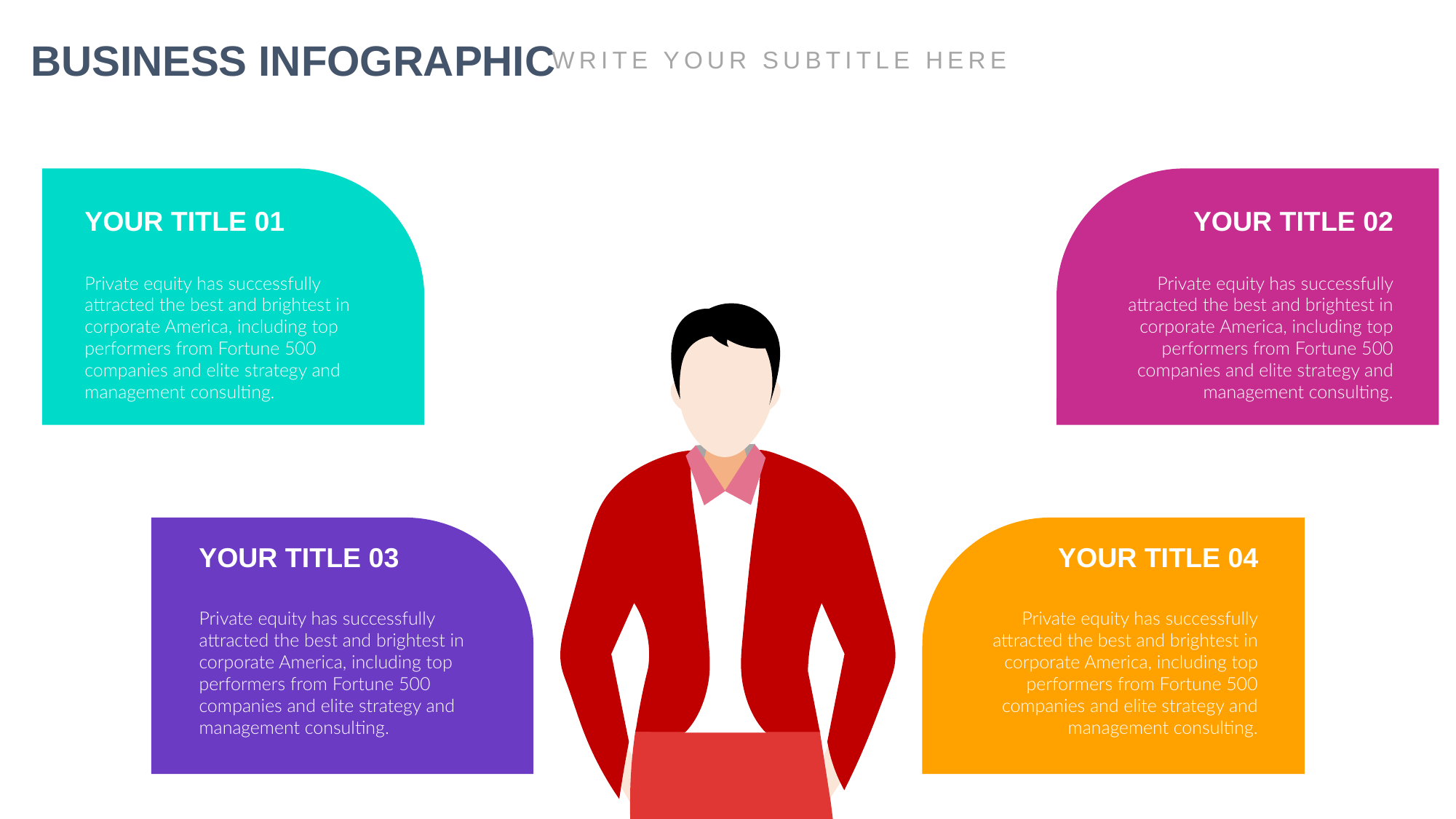

BUSINESS INFOGRAPHIC
WRITE YOUR SUBTITLE HERE

YOUR TITLE 01
YOUR TITLE 02
Private equity has successfully attracted the best and brightest in corporate America, including top performers from Fortune 500 companies and elite strategy and management consulting.
Private equity has successfully attracted the best and brightest in corporate America, including top performers from Fortune 500 companies and elite strategy and management consulting.

YOUR TITLE 03
YOUR TITLE 04
Private equity has successfully attracted the best and brightest in corporate America, including top performers from Fortune 500 companies and elite strategy and management consulting.
Private equity has successfully attracted the best and brightest in corporate America, including top performers from Fortune 500 companies and elite strategy and management consulting.